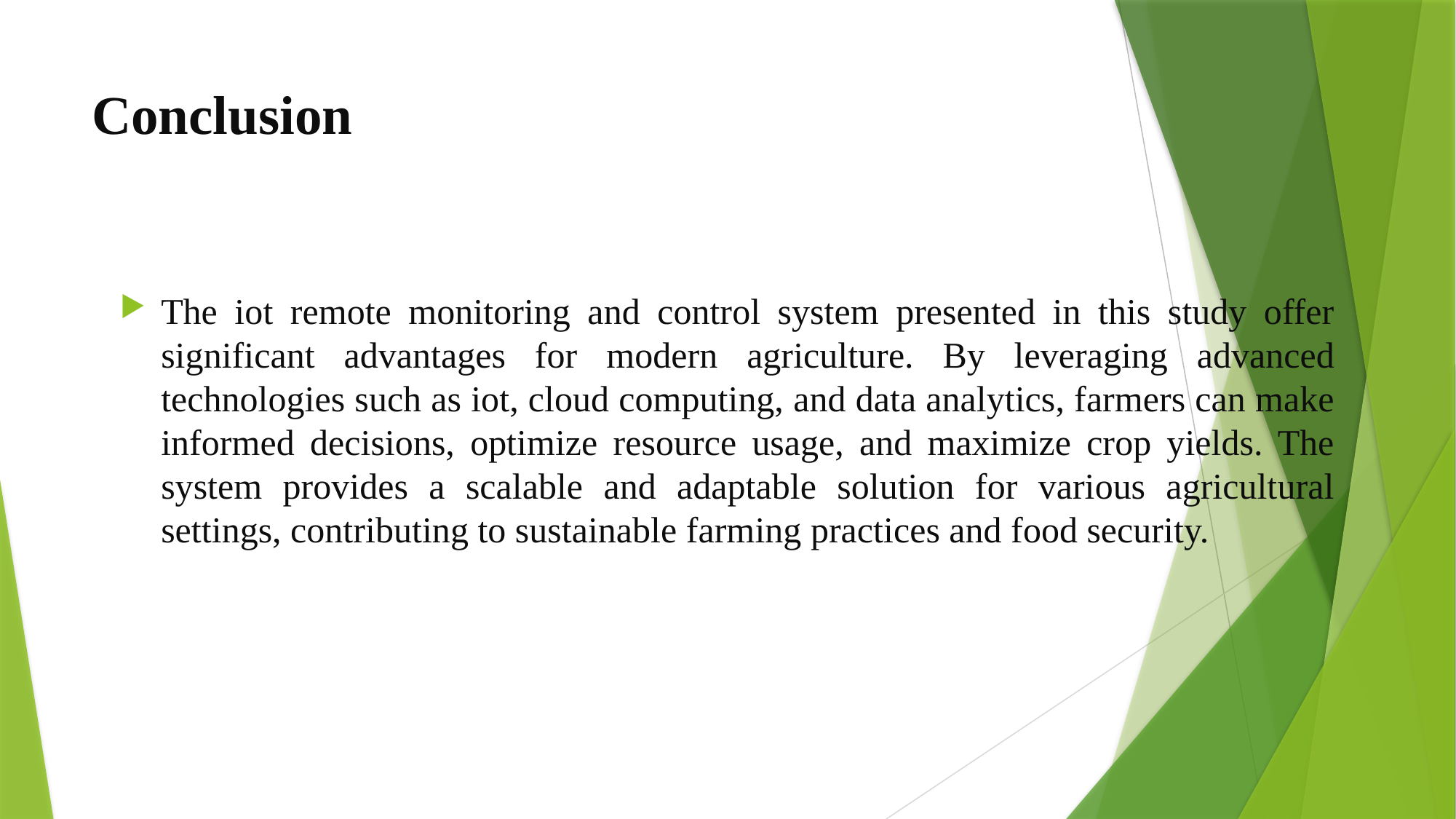

# Conclusion
The iot remote monitoring and control system presented in this study offer significant advantages for modern agriculture. By leveraging advanced technologies such as iot, cloud computing, and data analytics, farmers can make informed decisions, optimize resource usage, and maximize crop yields. The system provides a scalable and adaptable solution for various agricultural settings, contributing to sustainable farming practices and food security.